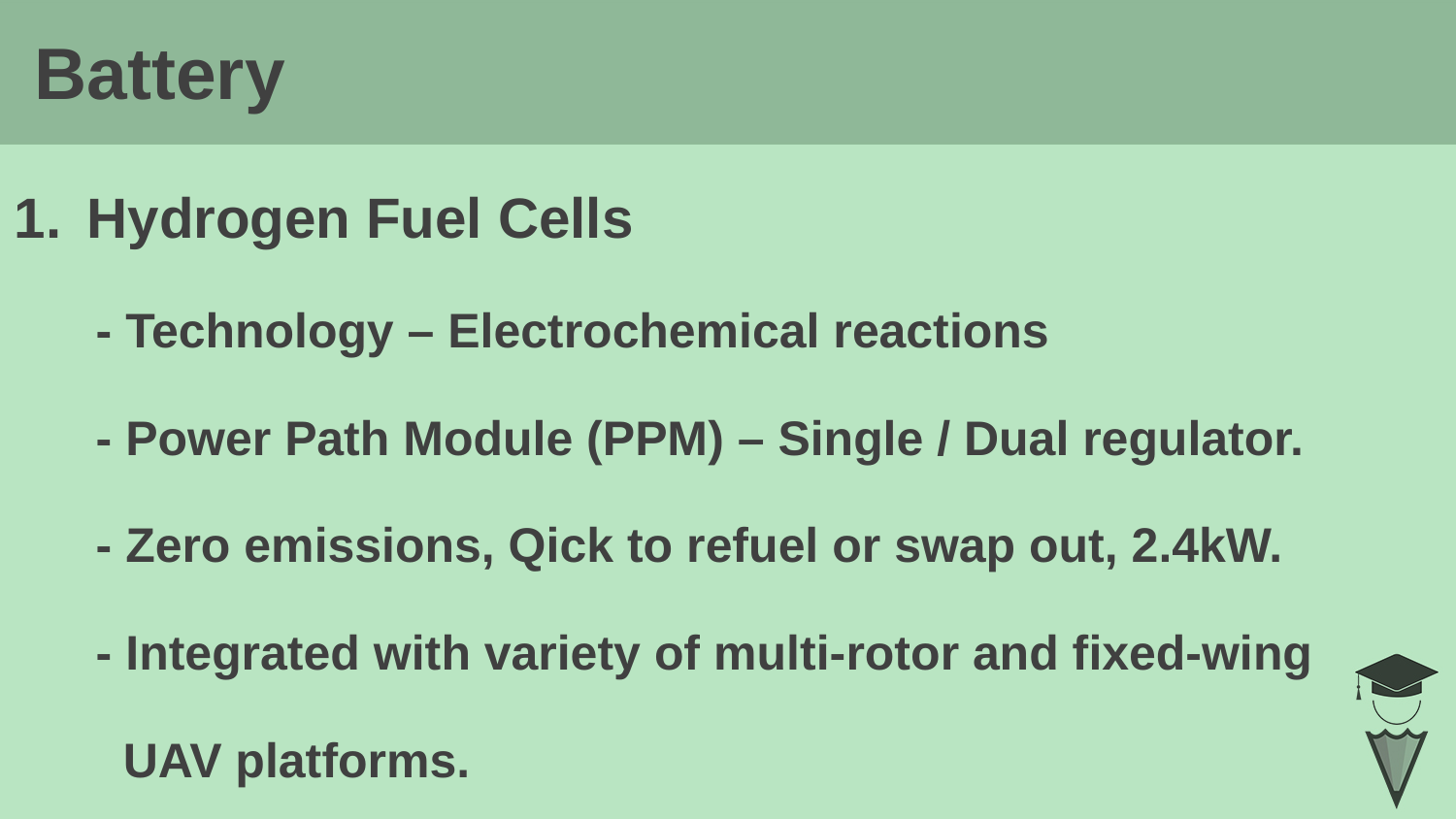

Battery
# Hydrogen Fuel Cells
      - Technology – Electrochemical reactions
      - Power Path Module (PPM) – Single / Dual regulator.
      - Zero emissions, Qick to refuel or swap out, 2.4kW.
      - Integrated with variety of multi-rotor and fixed-wing
        UAV platforms.